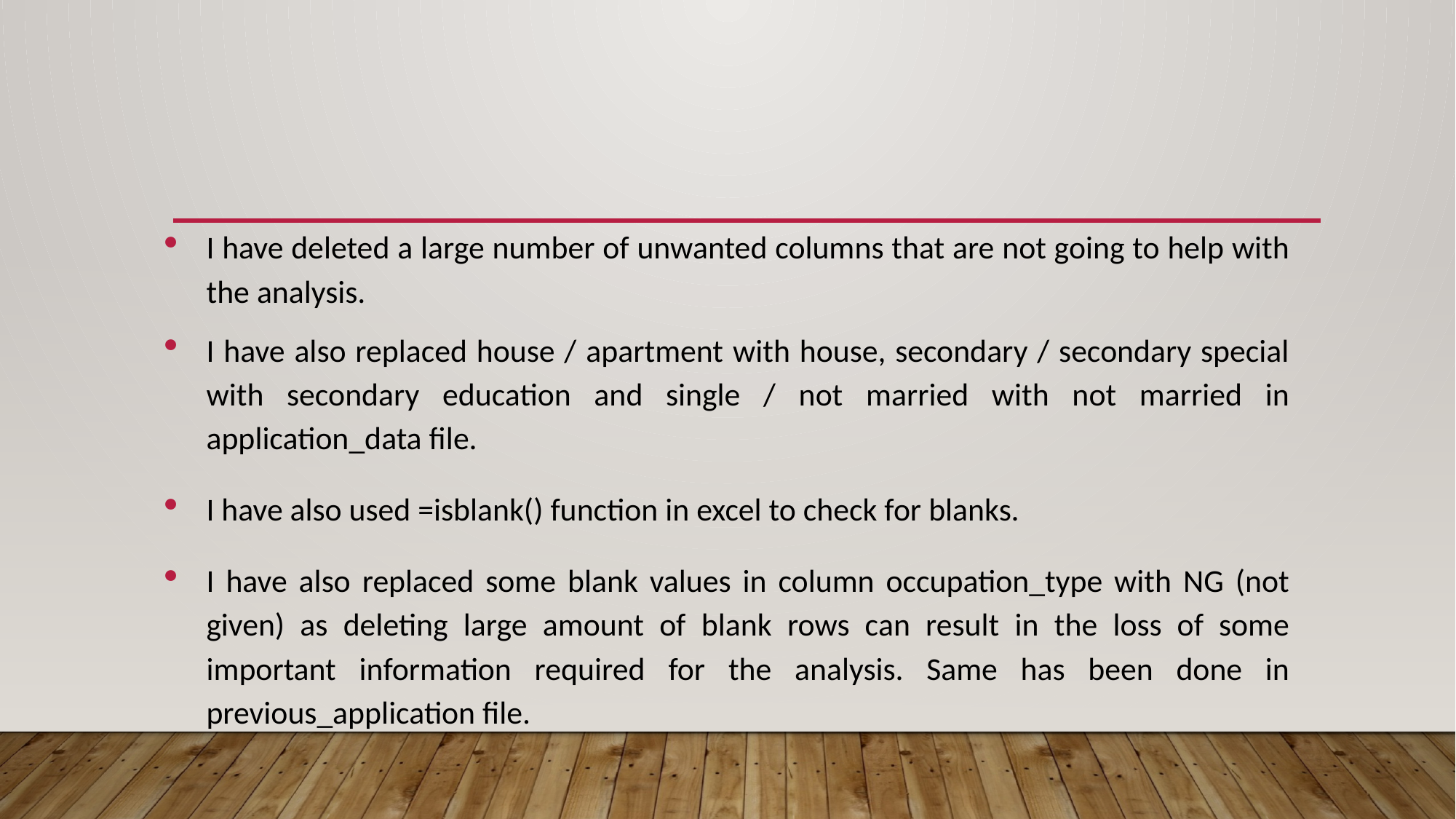

I have deleted a large number of unwanted columns that are not going to help with the analysis.
I have also replaced house / apartment with house, secondary / secondary special with secondary education and single / not married with not married in application_data file.
I have also used =isblank() function in excel to check for blanks.
I have also replaced some blank values in column occupation_type with NG (not given) as deleting large amount of blank rows can result in the loss of some important information required for the analysis. Same has been done in previous_application file.